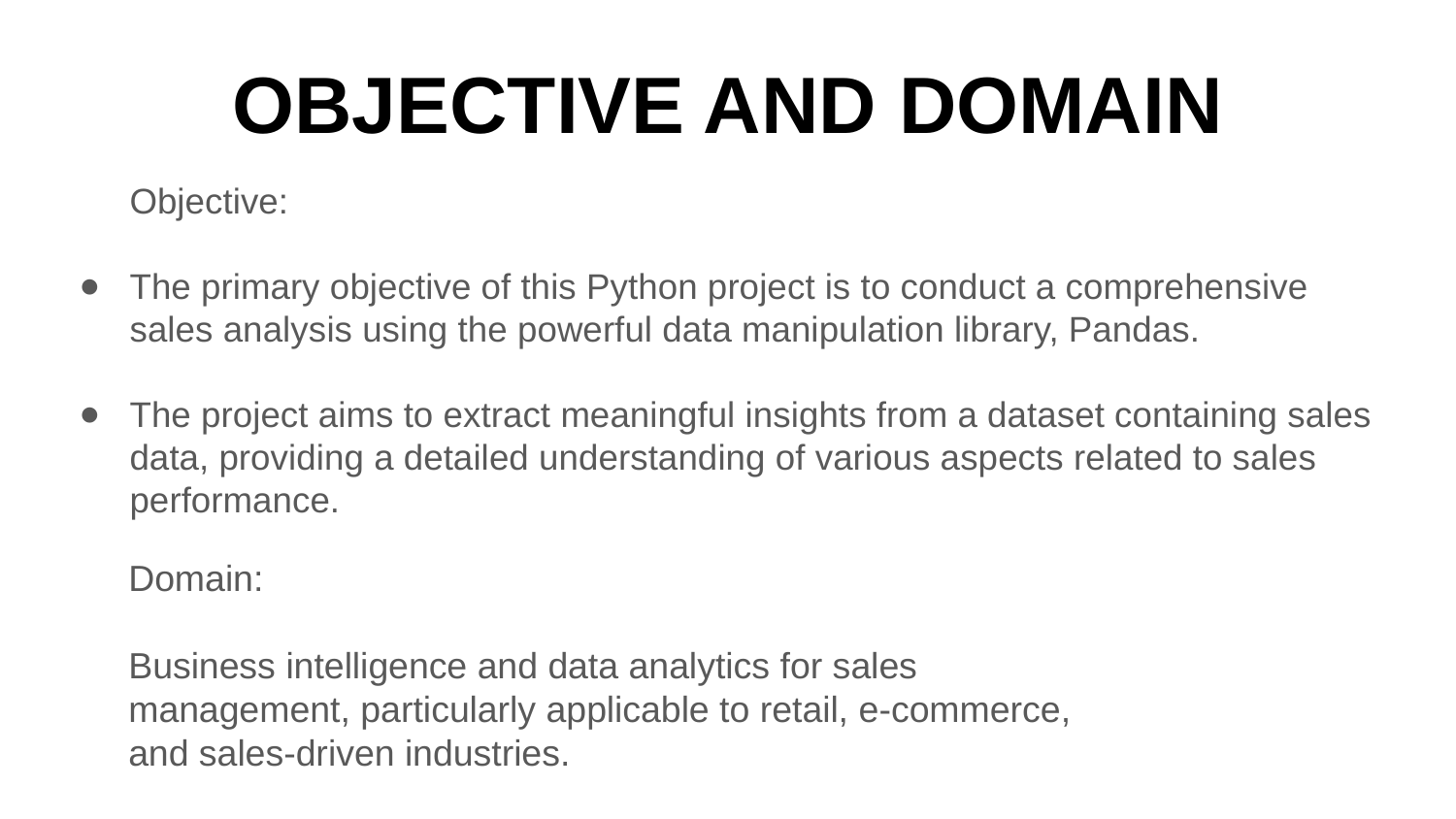

# OBJECTIVE AND DOMAIN
Objective:

The primary objective of this Python project is to conduct a comprehensive sales analysis using the powerful data manipulation library, Pandas.

The project aims to extract meaningful insights from a dataset containing sales data, providing a detailed understanding of various aspects related to sales performance.
Domain:

Business intelligence and data analytics for sales management, particularly applicable to retail, e-commerce, and sales-driven industries.